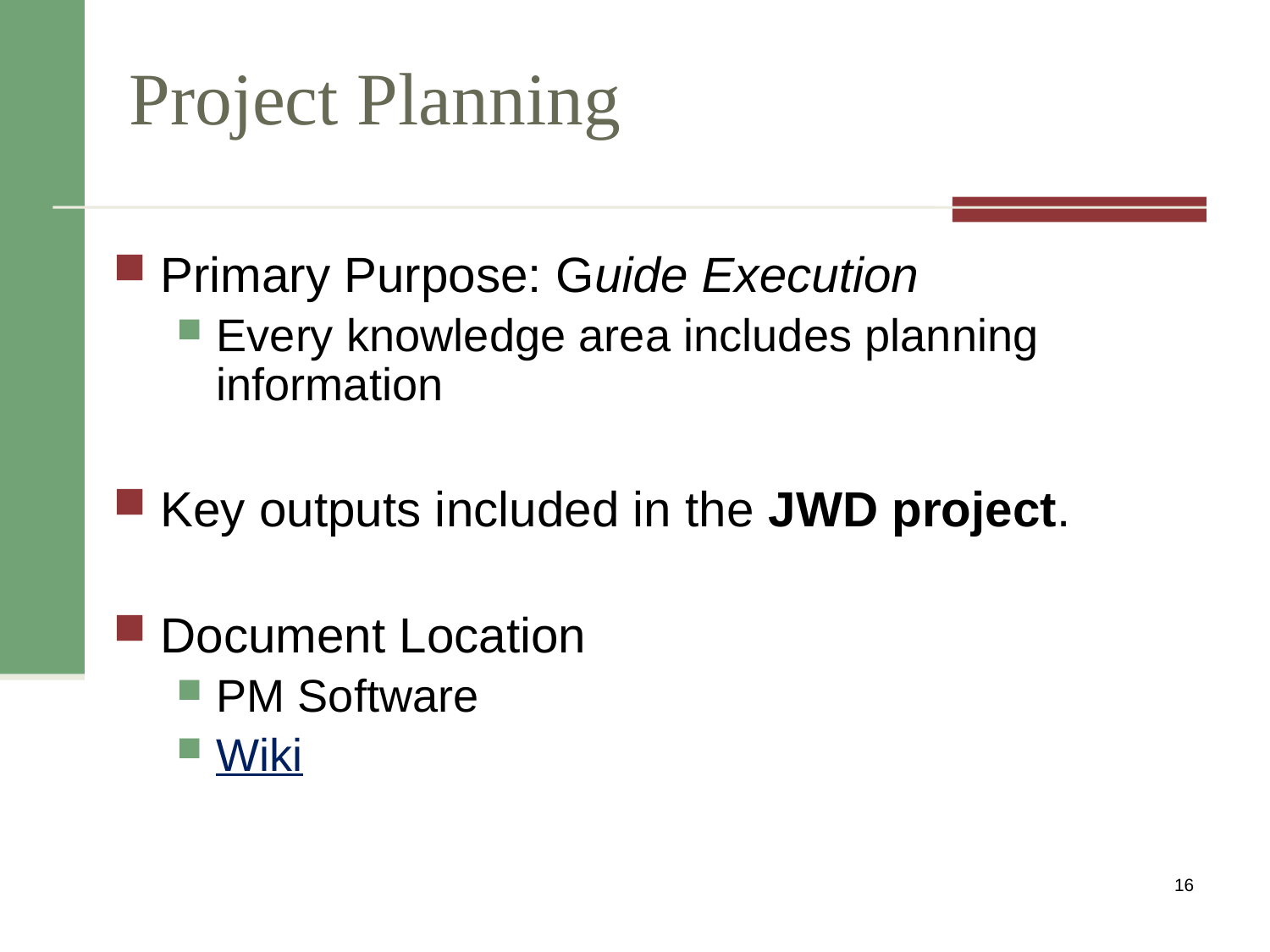

# Project Planning
Primary Purpose: Guide Execution
Every knowledge area includes planning information

Key outputs included in the JWD project.

Document Location
PM Software
Wiki

16